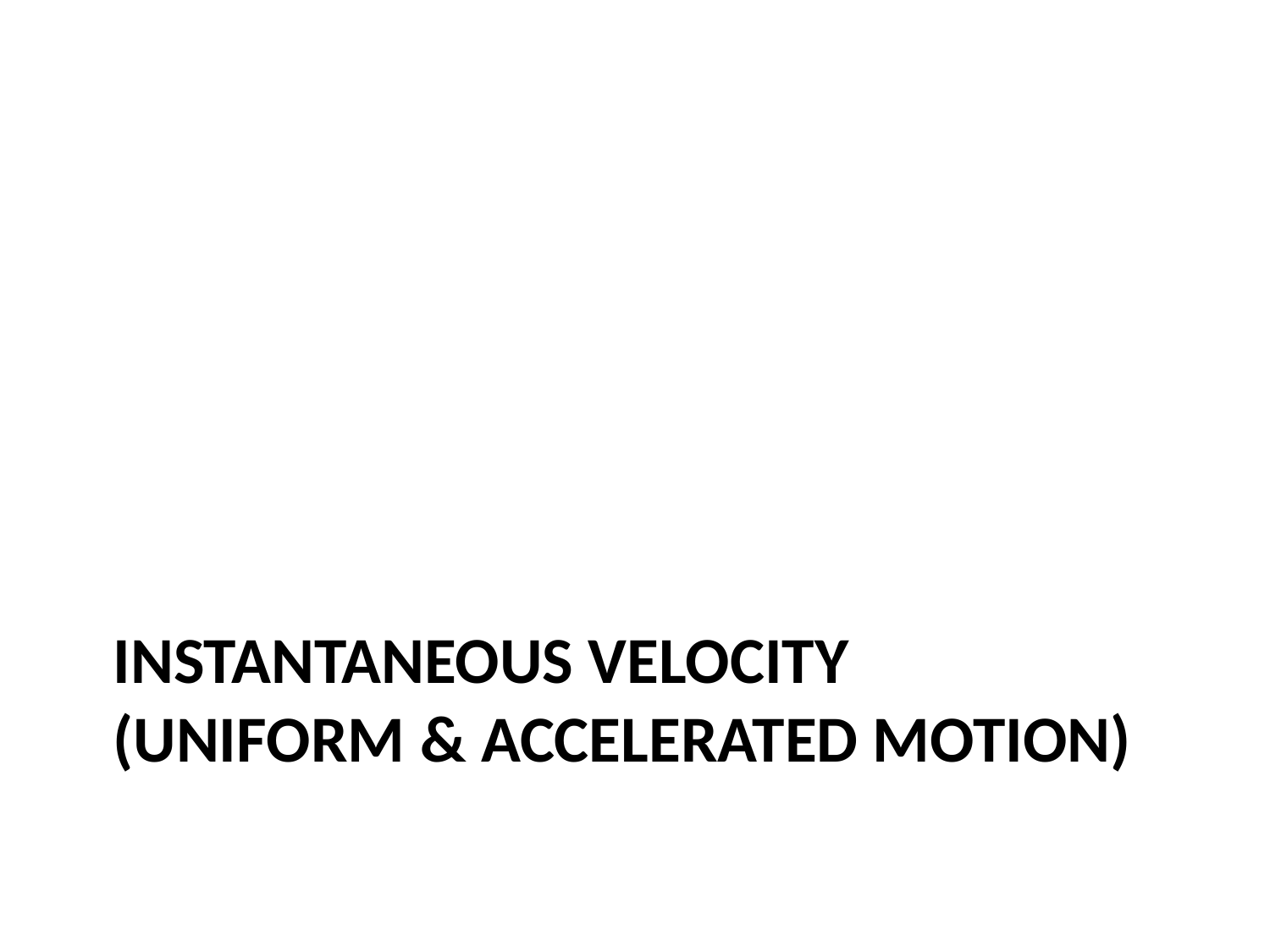

# Instantaneous Velocity (Uniform & Accelerated Motion)